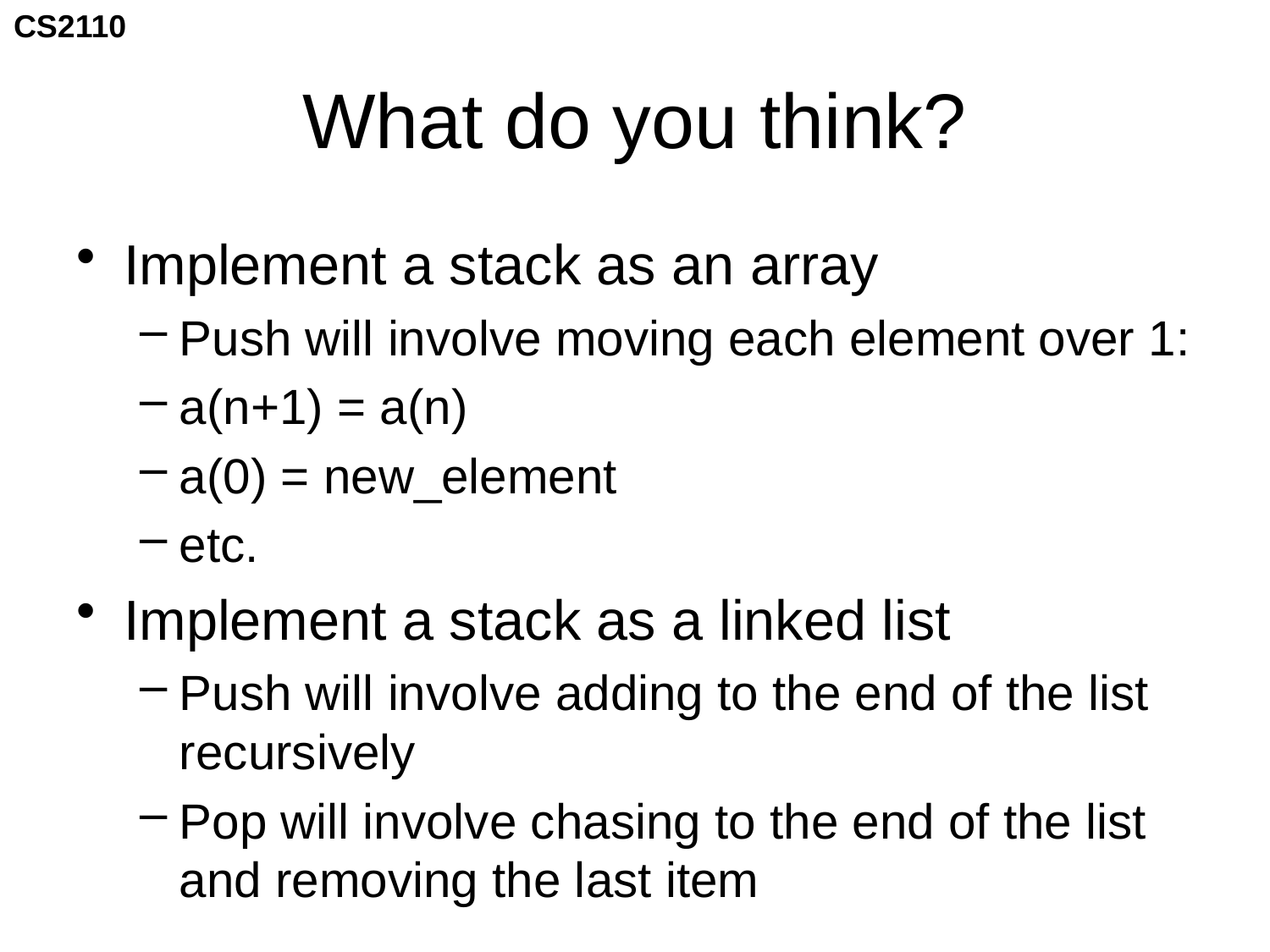

# What do you think?
Implement a stack as an array
Push will involve moving each element over 1:
a(n+1) = a(n)
a(0) = new_element
etc.
Implement a stack as a linked list
Push will involve adding to the end of the list recursively
Pop will involve chasing to the end of the list and removing the last item